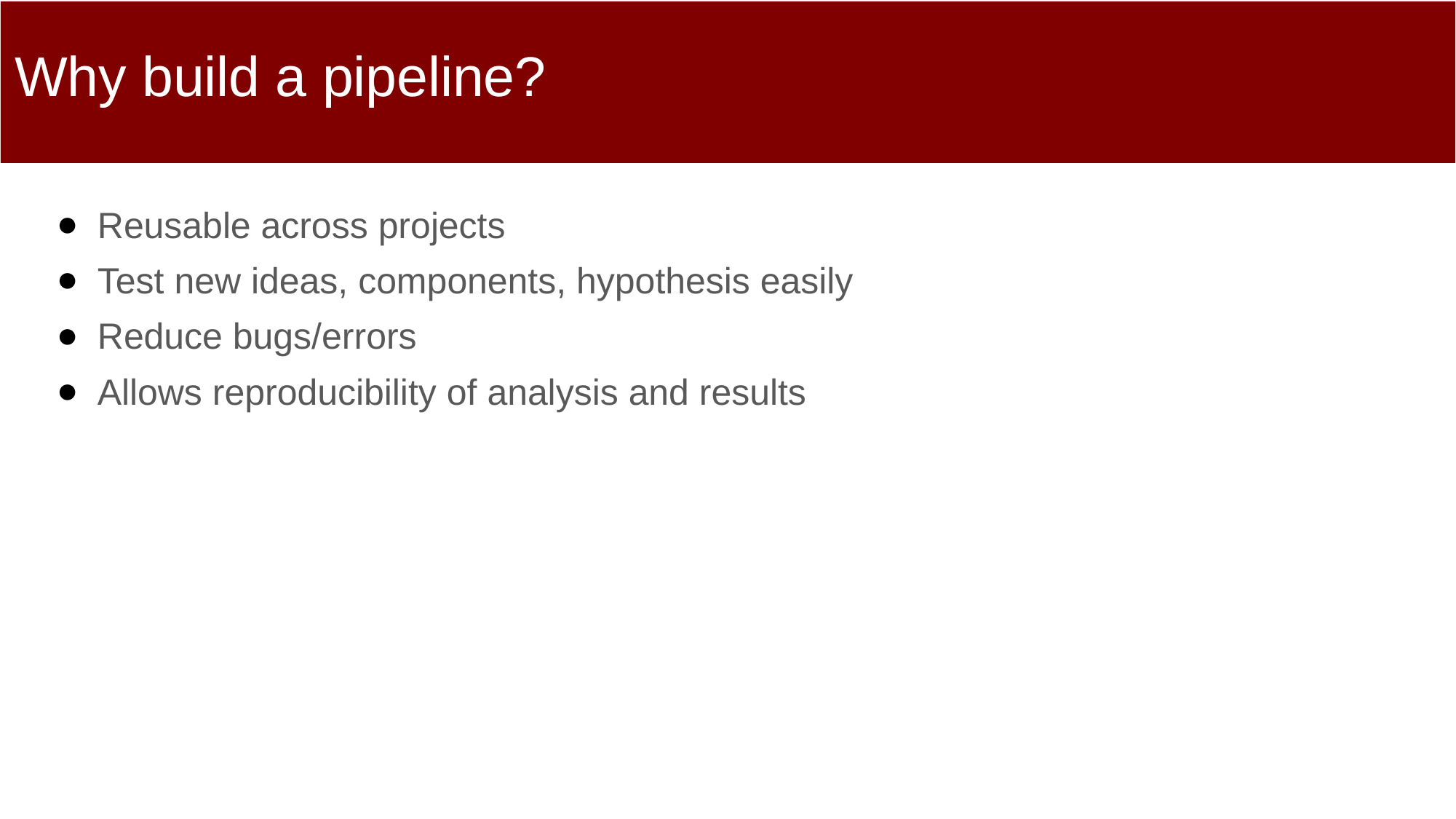

# Why build a pipeline?
Reusable across projects
Test new ideas, components, hypothesis easily
Reduce bugs/errors
Allows reproducibility of analysis and results